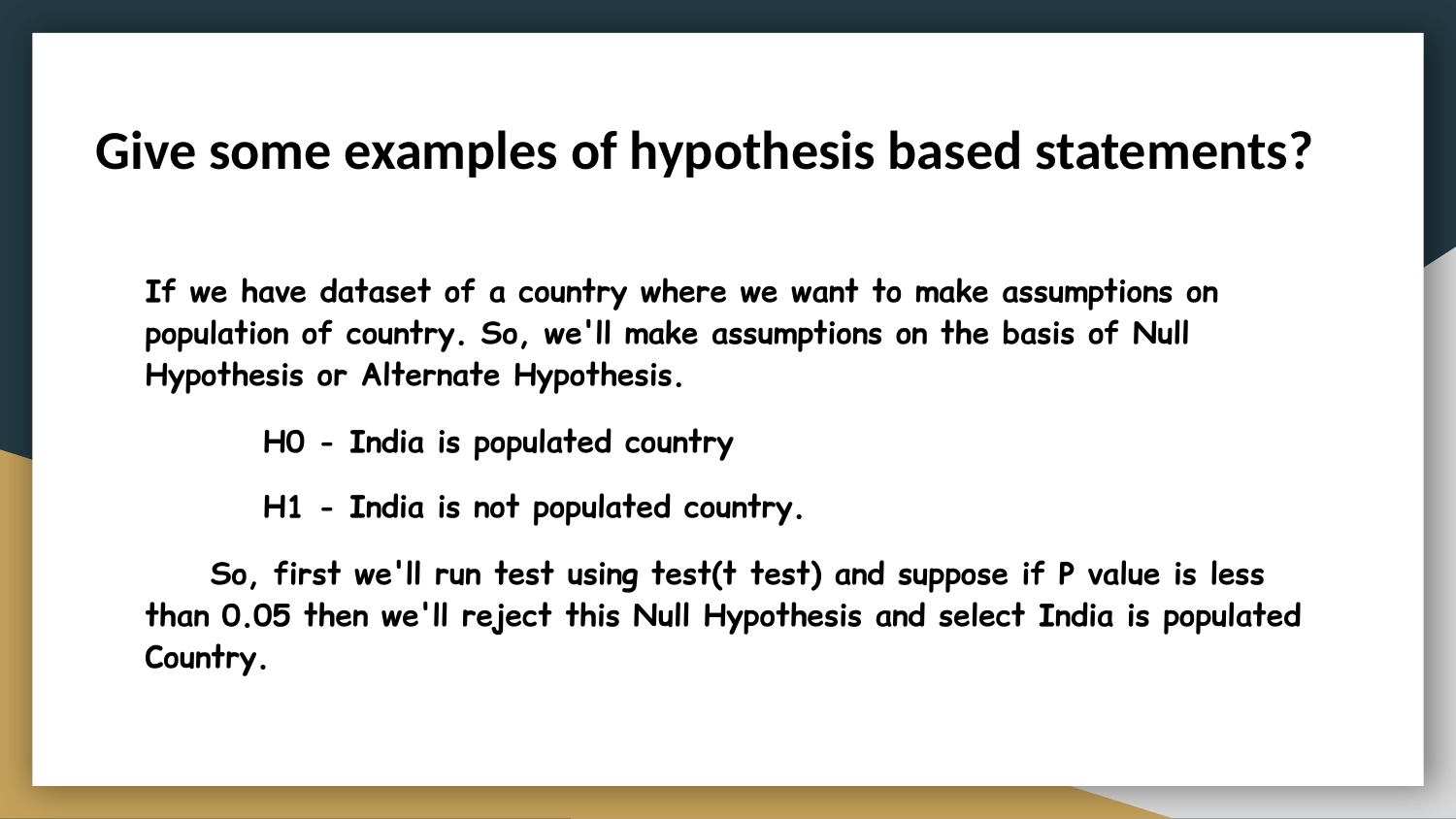

# Give some examples of hypothesis based statements?
If we have dataset of a country where we want to make assumptions on population of country. So, we'll make assumptions on the basis of Null Hypothesis or Alternate Hypothesis.
         H0 - India is populated country
         H1 - India is not populated country.
     So, first we'll run test using test(t test) and suppose if P value is less than 0.05 then we'll reject this Null Hypothesis and select India is populated Country.